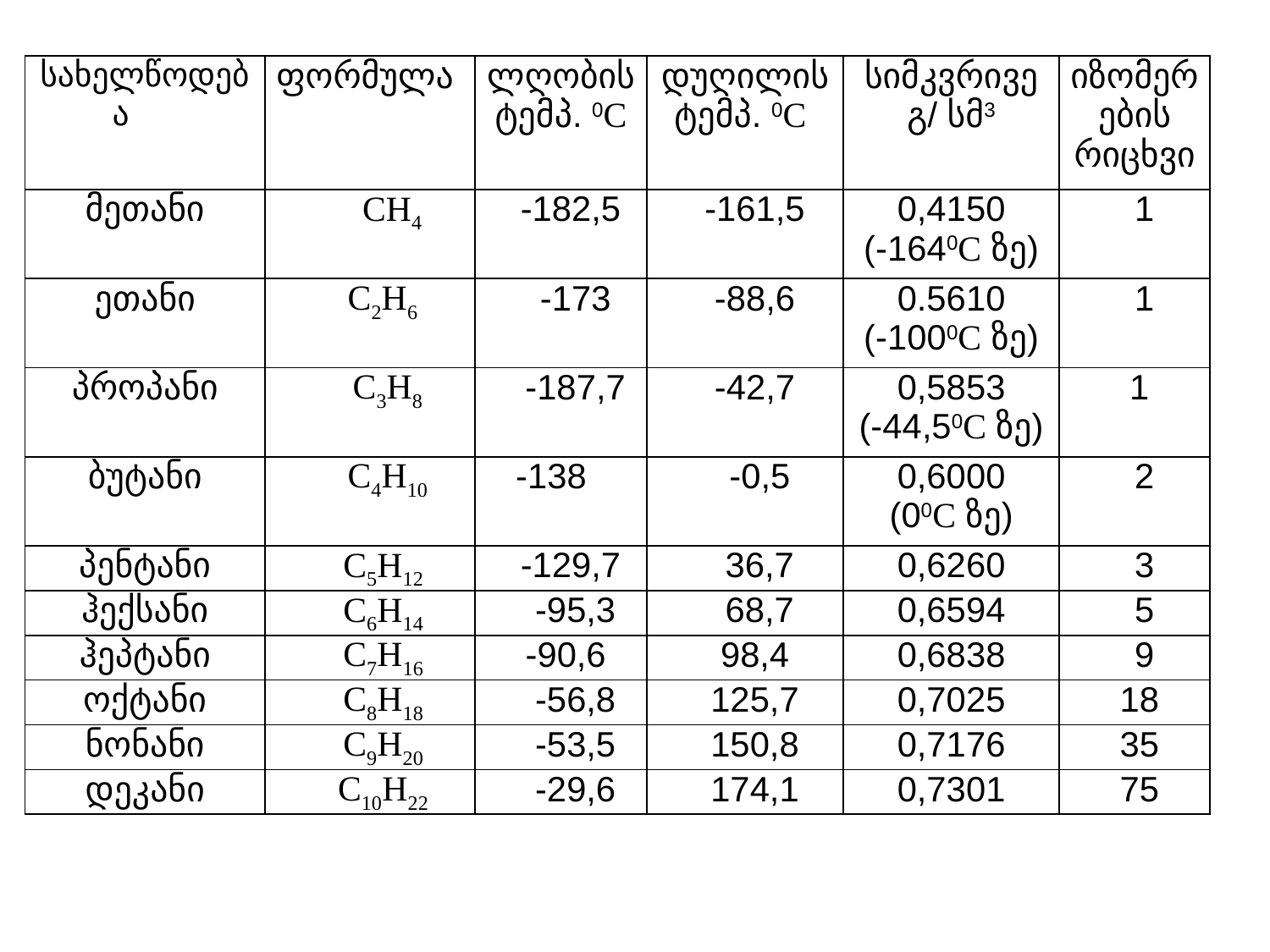

| სახელწოდება | ფორმულა | ლღობის ტემპ. 0C | დუღილის ტემპ. 0C | სიმკვრივე გ/ სმ3 | იზომერების რიცხვი |
| --- | --- | --- | --- | --- | --- |
| მეთანი | CH4 | -182,5 | -161,5 | 0,4150 (-1640C ზე) | 1 |
| ეთანი | C2H6 | -173 | -88,6 | 0.5610 (-1000C ზე) | 1 |
| პროპანი | C3H8 | -187,7 | -42,7 | 0,5853 (-44,50C ზე) | 1 |
| ბუტანი | C4H10 | -138 | -0,5 | 0,6000 (00C ზე) | 2 |
| პენტანი | C5H12 | -129,7 | 36,7 | 0,6260 | 3 |
| ჰექსანი | C6H14 | -95,3 | 68,7 | 0,6594 | 5 |
| ჰეპტანი | C7H16 | -90,6 | 98,4 | 0,6838 | 9 |
| ოქტანი | C8H18 | -56,8 | 125,7 | 0,7025 | 18 |
| ნონანი | C9H20 | -53,5 | 150,8 | 0,7176 | 35 |
| დეკანი | C10H22 | -29,6 | 174,1 | 0,7301 | 75 |